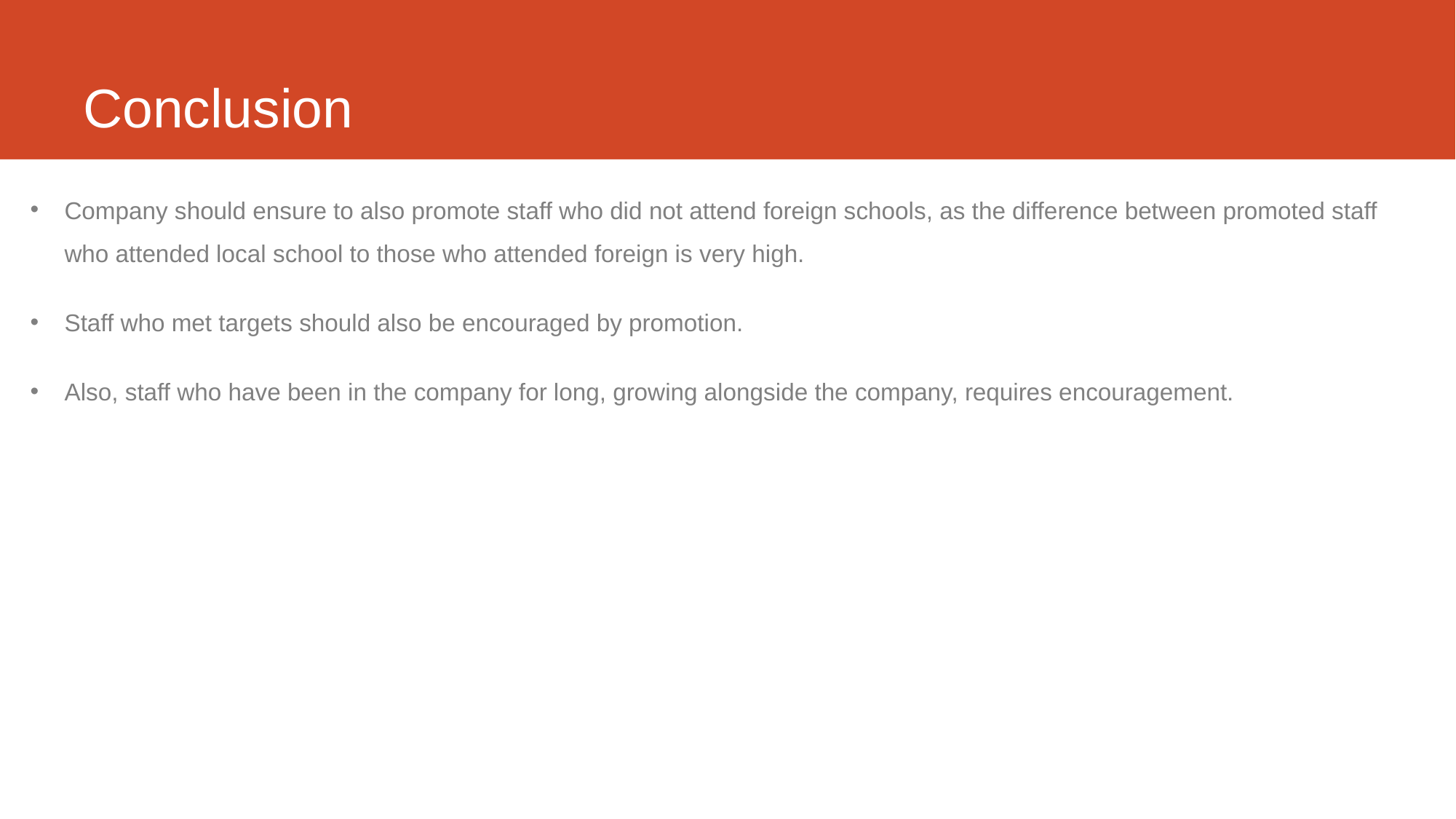

# Conclusion
Company should ensure to also promote staff who did not attend foreign schools, as the difference between promoted staff who attended local school to those who attended foreign is very high.
Staff who met targets should also be encouraged by promotion.
Also, staff who have been in the company for long, growing alongside the company, requires encouragement.